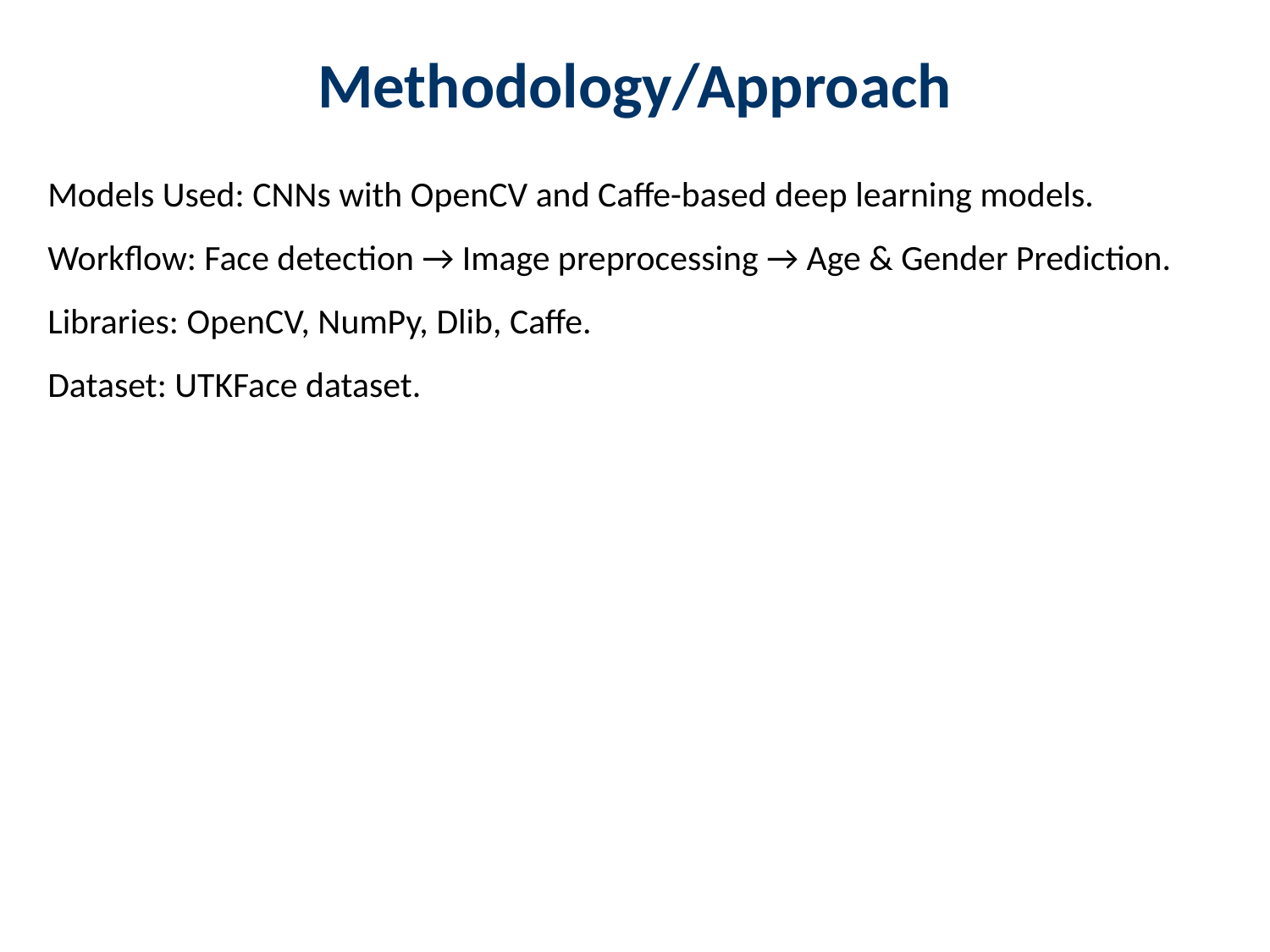

Methodology/Approach
#
Models Used: CNNs with OpenCV and Caffe-based deep learning models.
Workflow: Face detection → Image preprocessing → Age & Gender Prediction.
Libraries: OpenCV, NumPy, Dlib, Caffe.
Dataset: UTKFace dataset.